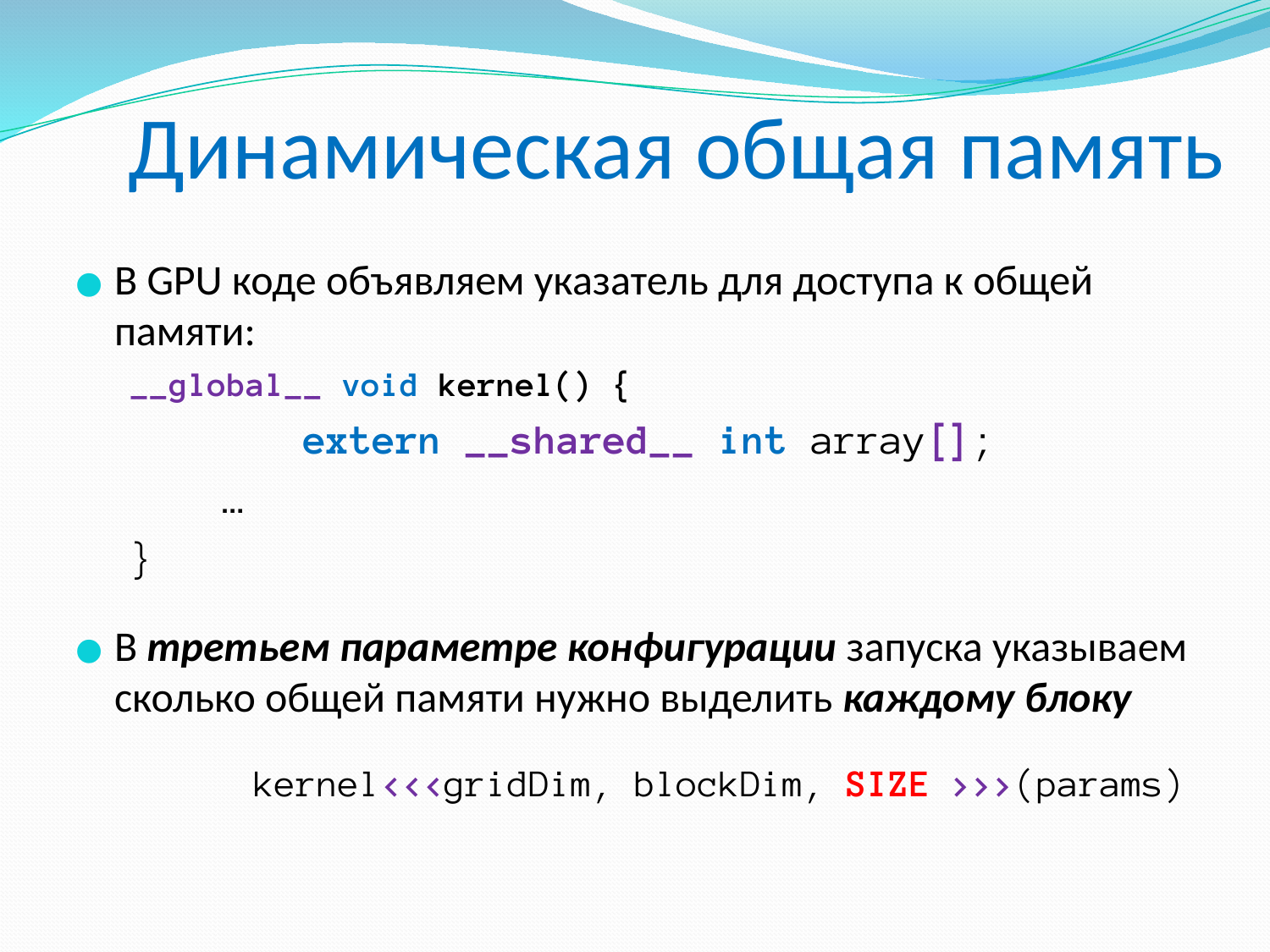

# Динамическая общая память
В GPU коде объявляем указатель для доступа к общей памяти:
__global__ void kernel() {
	  extern __shared__ int array[];
    …
}

В третьем параметре конфигурации запуска указываем сколько общей памяти нужно выделить каждому блоку

	kernel<<<gridDim, blockDim, SIZE >>>(params)